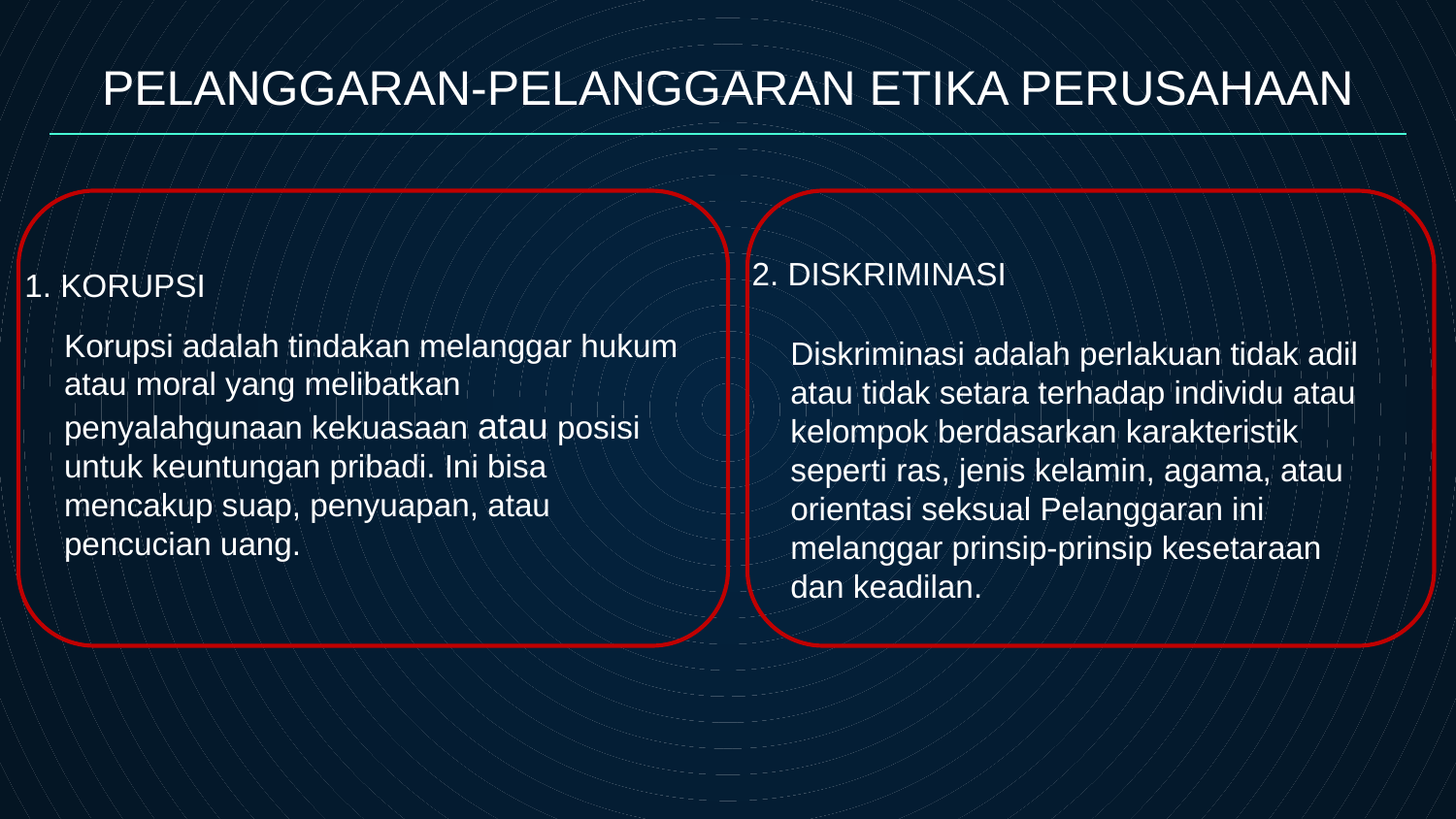

PELANGGARAN-PELANGGARAN ETIKA PERUSAHAAN

# 1. KORUPSI
2. DISKRIMINASI
Korupsi adalah tindakan melanggar hukum atau moral yang melibatkan penyalahgunaan kekuasaan atau posisi untuk keuntungan pribadi. Ini bisa mencakup suap, penyuapan, atau pencucian uang.
	Diskriminasi adalah perlakuan tidak adil atau tidak setara terhadap individu atau kelompok berdasarkan karakteristik seperti ras, jenis kelamin, agama, atau orientasi seksual Pelanggaran ini melanggar prinsip-prinsip kesetaraan dan keadilan.